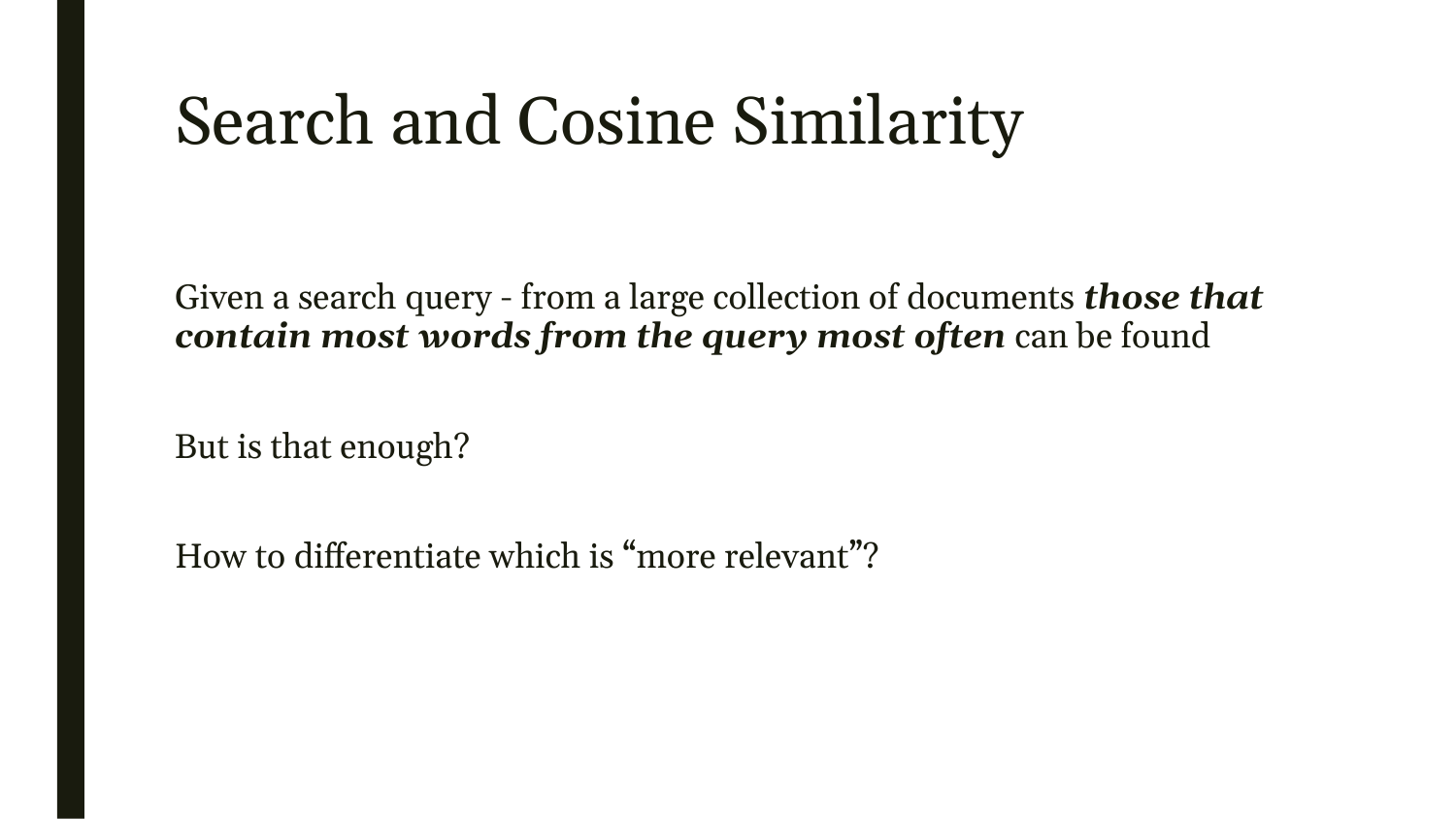

# Search and Cosine Similarity
Given a search query - from a large collection of documents those that contain most words from the query most often can be found

But is that enough?

How to differentiate which is “more relevant”?